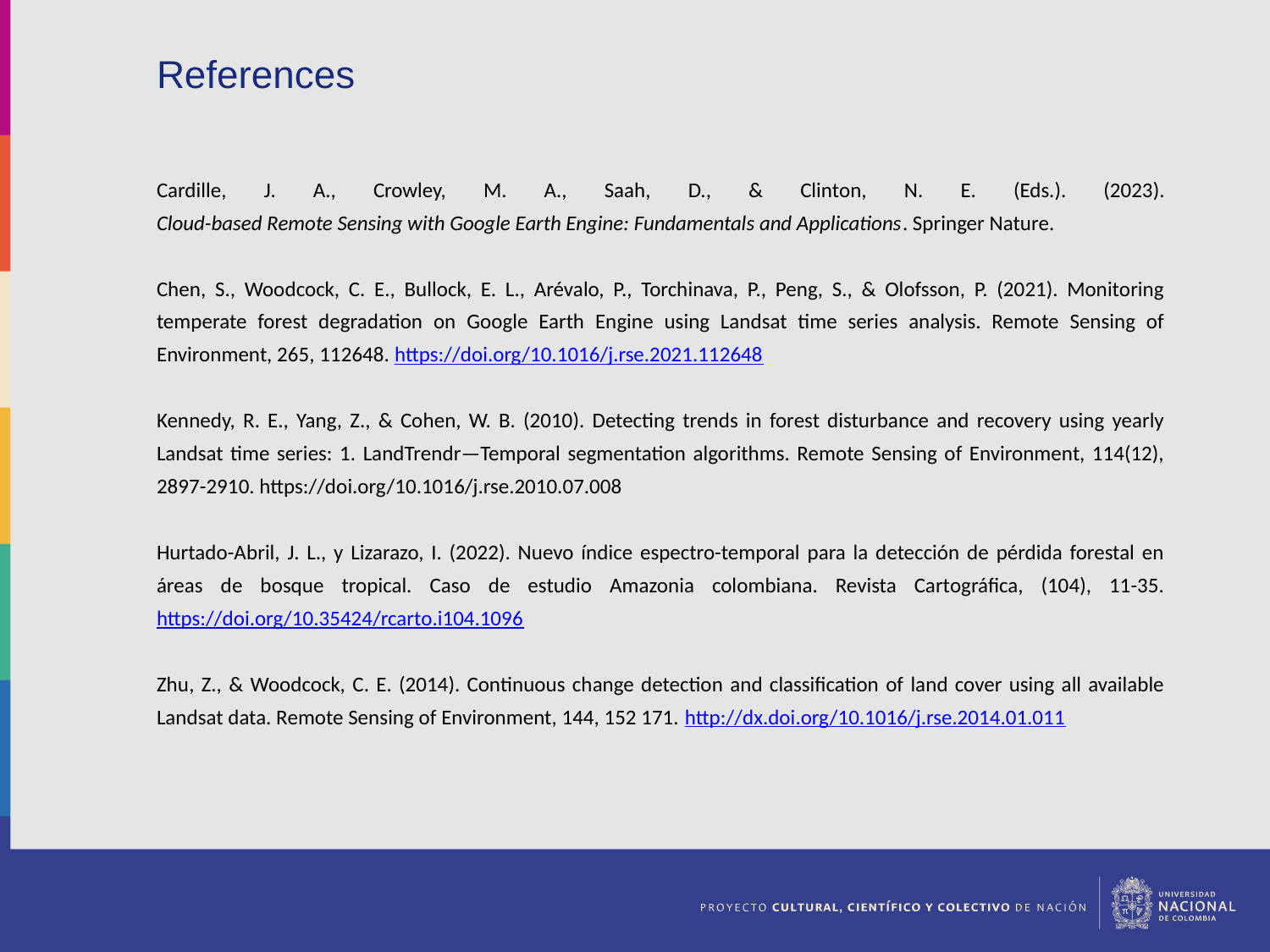

References

Cardille, J. A., Crowley, M. A., Saah, D., & Clinton, N. E. (Eds.). (2023).
Cloud-based Remote Sensing with Google Earth Engine: Fundamentals and Applications. Springer Nature.

Chen, S., Woodcock, C. E., Bullock, E. L., Arévalo, P., Torchinava, P., Peng, S., & Olofsson, P. (2021). Monitoring temperate forest degradation on Google Earth Engine using Landsat time series analysis. Remote Sensing of Environment, 265, 112648. https://doi.org/10.1016/j.rse.2021.112648

Kennedy, R. E., Yang, Z., & Cohen, W. B. (2010). Detecting trends in forest disturbance and recovery using yearly Landsat time series: 1. LandTrendr—Temporal segmentation algorithms. Remote Sensing of Environment, 114(12), 2897-2910. https://doi.org/10.1016/j.rse.2010.07.008

Hurtado-Abril, J. L., y Lizarazo, I. (2022). Nuevo índice espectro-temporal para la detección de pérdida forestal en áreas de bosque tropical. Caso de estudio Amazonia colombiana. Revista Cartográfica, (104), 11-35. https://doi.org/10.35424/rcarto.i104.1096

Zhu, Z., & Woodcock, C. E. (2014). Continuous change detection and classification of land cover using all available Landsat data. Remote Sensing of Environment, 144, 152 171. http://dx.doi.org/10.1016/j.rse.2014.01.011